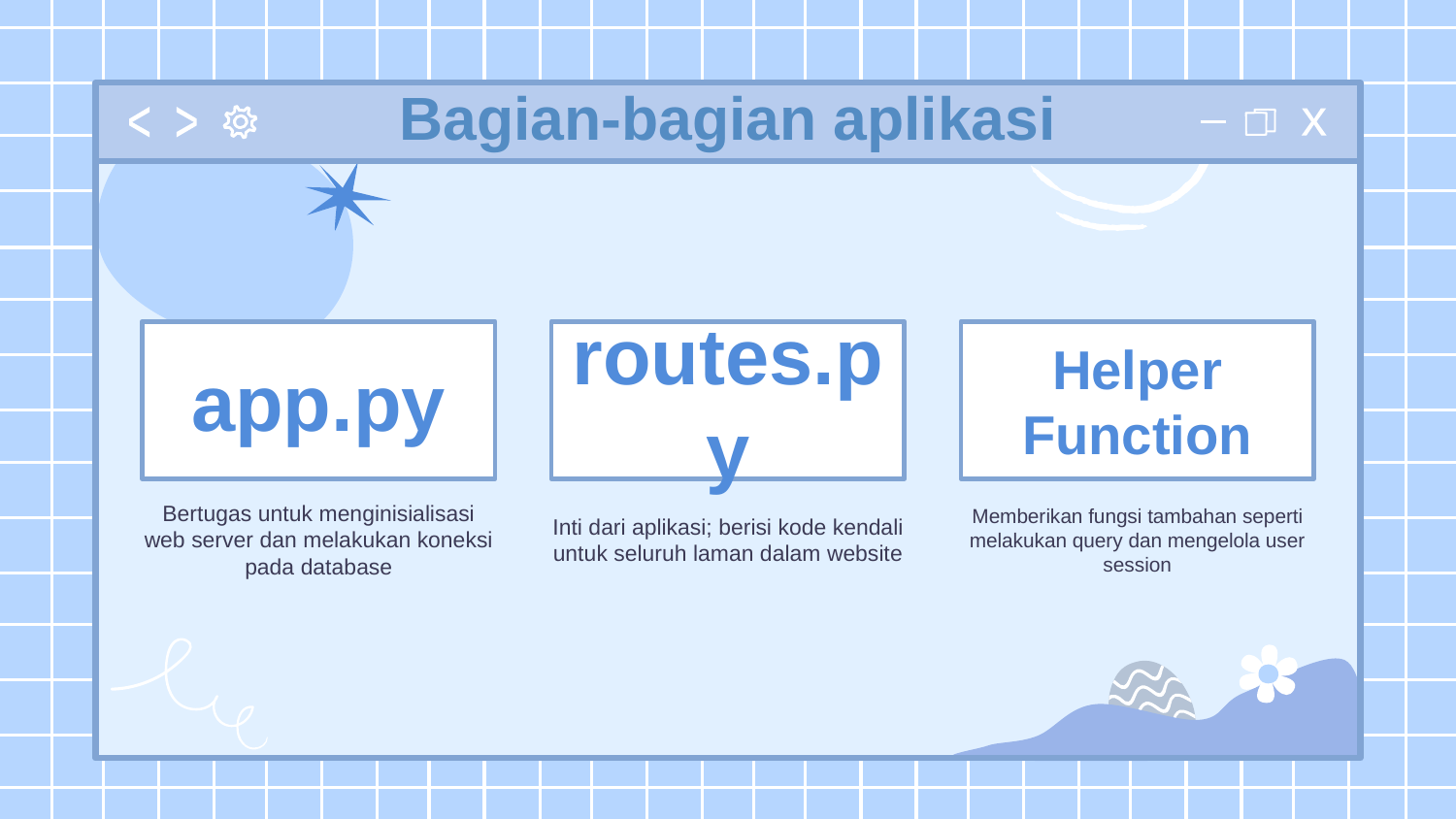

# Bagian-bagian aplikasi
app.py
routes.py
Helper Function
Bertugas untuk menginisialisasi web server dan melakukan koneksi pada database
Inti dari aplikasi; berisi kode kendali untuk seluruh laman dalam website
Memberikan fungsi tambahan seperti melakukan query dan mengelola user session